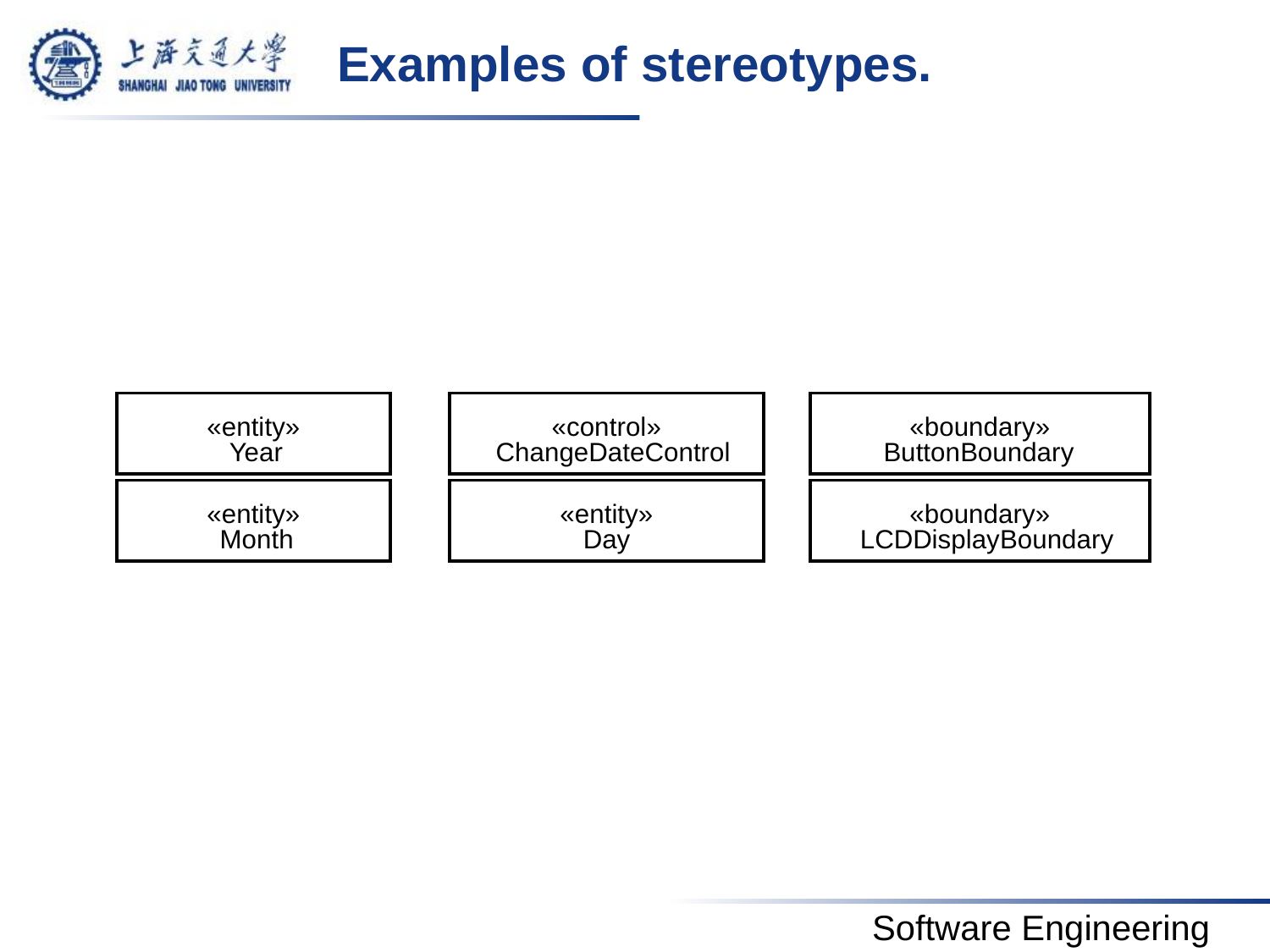

# Examples of stereotypes.

«entity»
«control»
«boundary»
Year
ChangeDateControl
ButtonBoundary

«entity»
«entity»
«boundary»
Month
Day
LCDDisplayBoundary